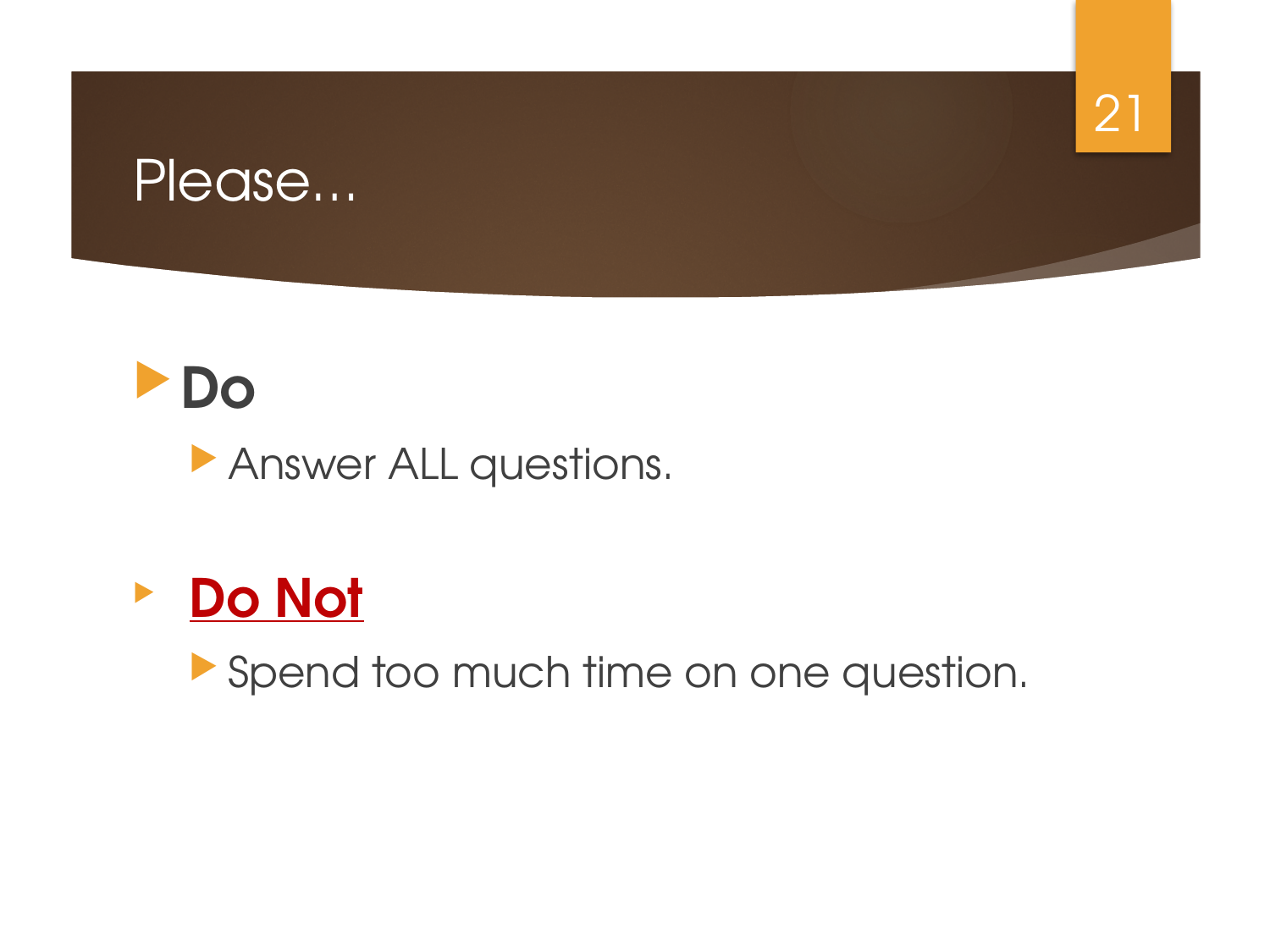

21
# Please…
Do
Answer ALL questions.

 Do Not
Spend too much time on one question.